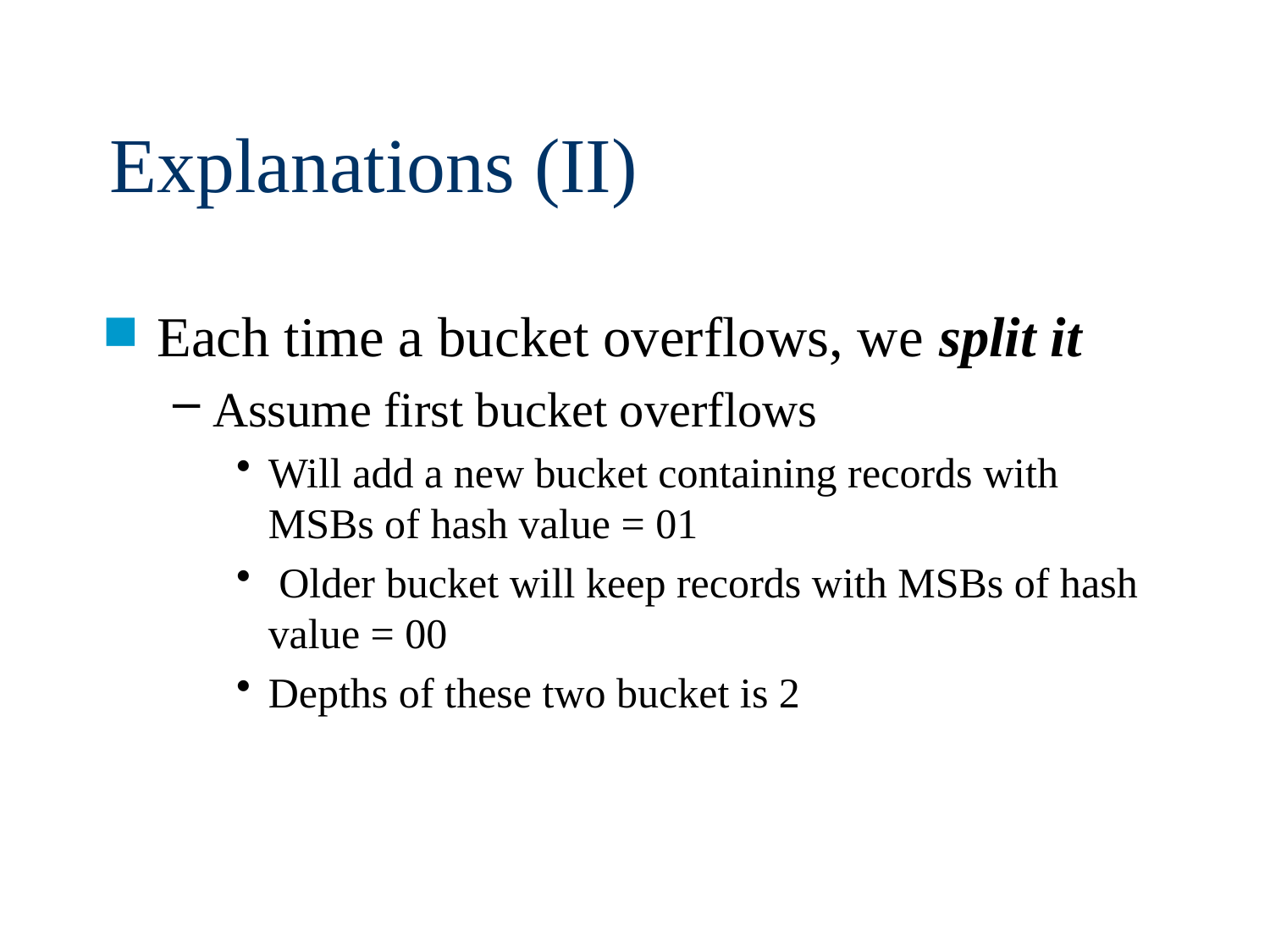

# Explanations (II)
Each time a bucket overflows, we split it
Assume first bucket overflows
Will add a new bucket containing records with MSBs of hash value = 01
 Older bucket will keep records with MSBs of hash value = 00
Depths of these two bucket is 2